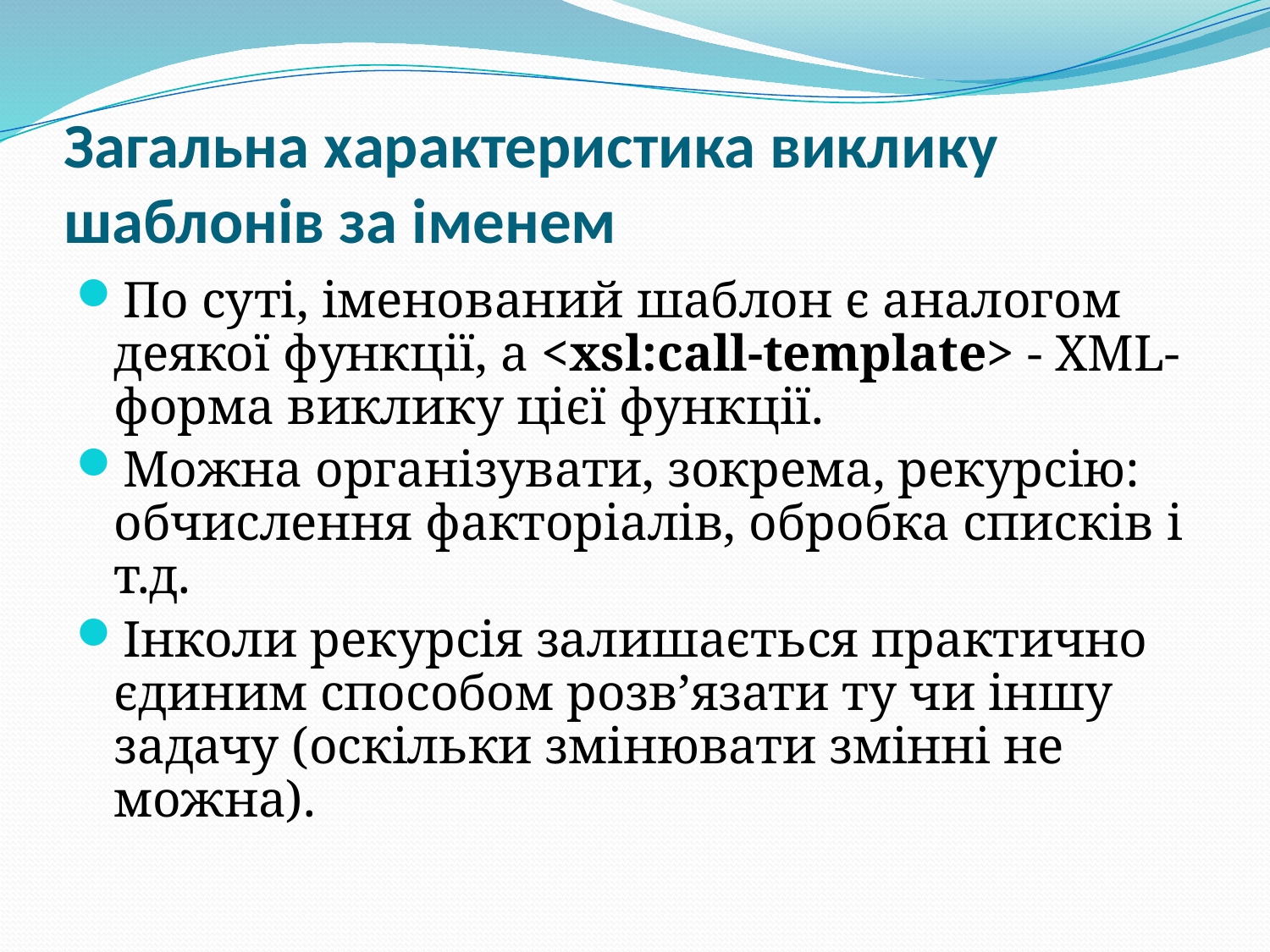

# Загальна характеристика виклику шаблонів за іменем
По суті, іменований шаблон є аналогом деякої функції, а <xsl:call-template> - XML-форма виклику цієї функції.
Можна організувати, зокрема, рекурсію: обчислення факторіалів, обробка списків і т.д.
Інколи рекурсія залишається практично єдиним способом розв’язати ту чи іншу задачу (оскільки змінювати змінні не можна).